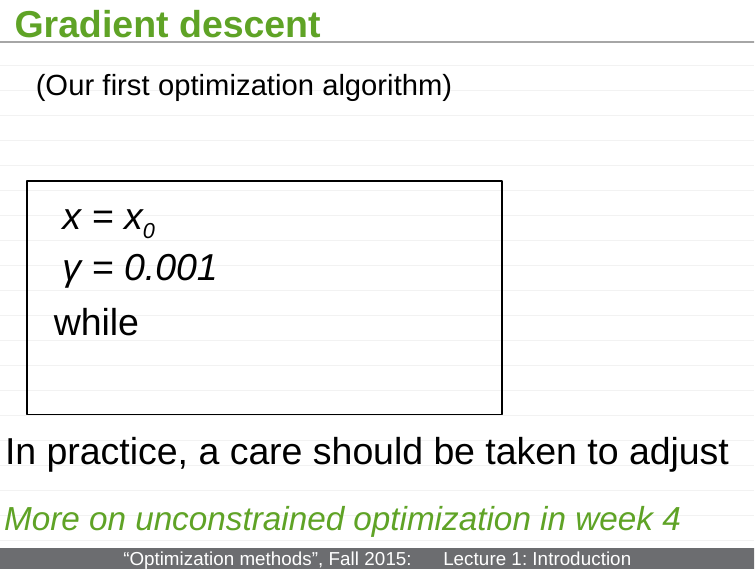

# Gradient descent
(Our first optimization algorithm)

x = x0
γ = 0.001
while
In practice, a care should be taken to adjust
More on unconstrained optimization in week 4